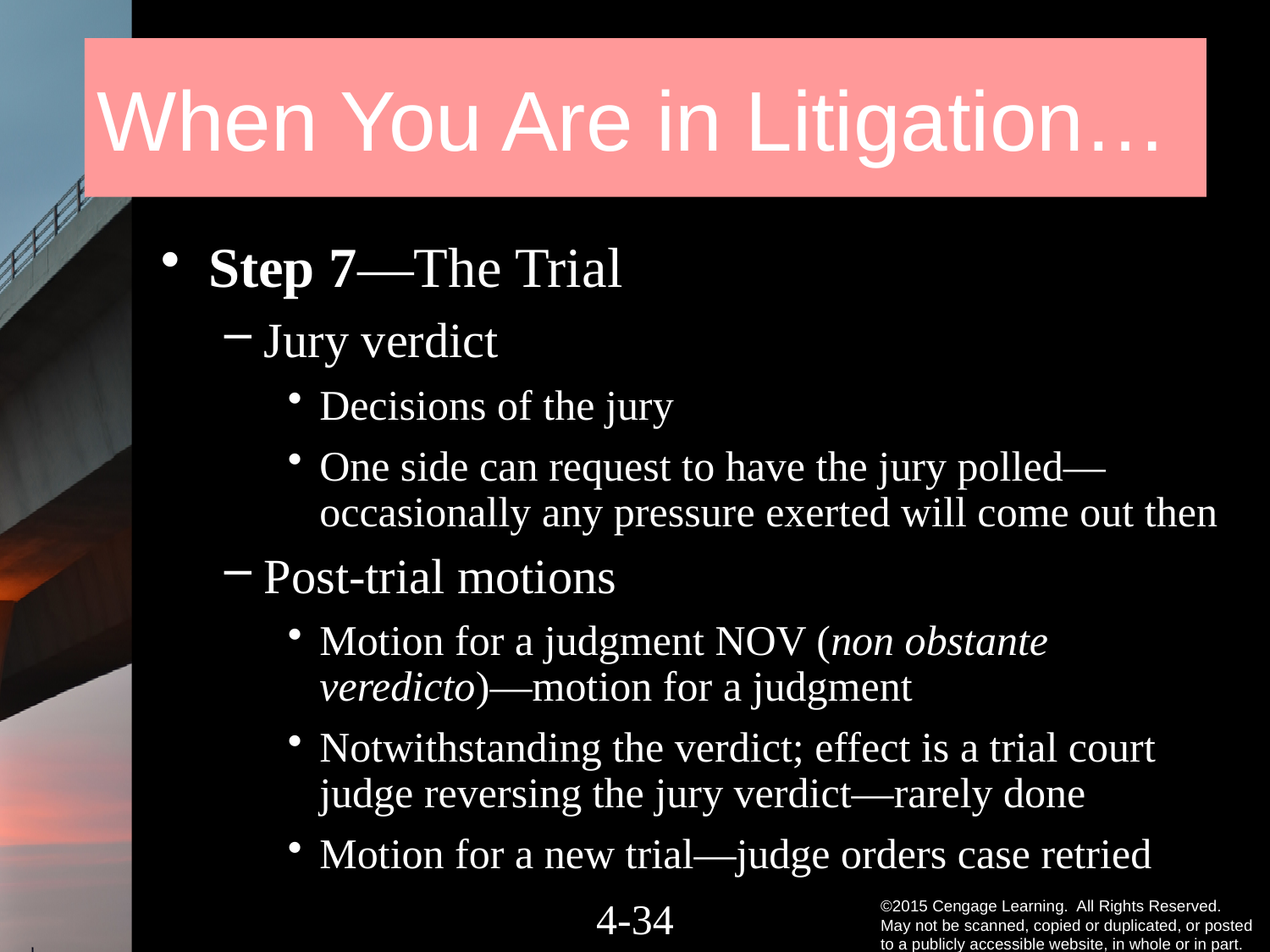

# When You Are in Litigation…
Step 7—The Trial
Jury verdict
Decisions of the jury
One side can request to have the jury polled—occasionally any pressure exerted will come out then
Post-trial motions
Motion for a judgment NOV (non obstante veredicto)—motion for a judgment
Notwithstanding the verdict; effect is a trial court judge reversing the jury verdict—rarely done
Motion for a new trial—judge orders case retried
4-34